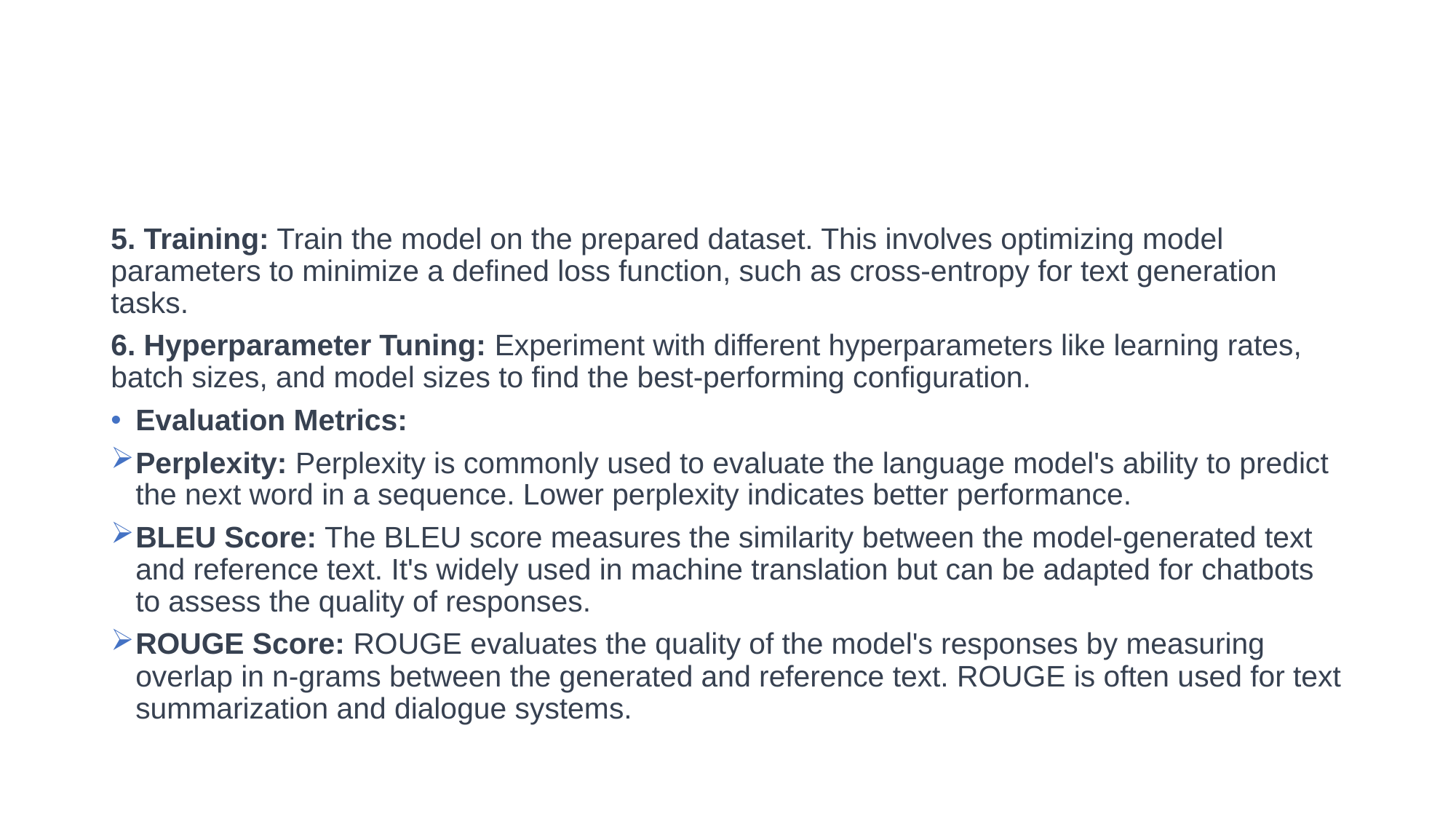

#
5. Training: Train the model on the prepared dataset. This involves optimizing model parameters to minimize a defined loss function, such as cross-entropy for text generation tasks.
6. Hyperparameter Tuning: Experiment with different hyperparameters like learning rates, batch sizes, and model sizes to find the best-performing configuration.
Evaluation Metrics:
Perplexity: Perplexity is commonly used to evaluate the language model's ability to predict the next word in a sequence. Lower perplexity indicates better performance.
BLEU Score: The BLEU score measures the similarity between the model-generated text and reference text. It's widely used in machine translation but can be adapted for chatbots to assess the quality of responses.
ROUGE Score: ROUGE evaluates the quality of the model's responses by measuring overlap in n-grams between the generated and reference text. ROUGE is often used for text summarization and dialogue systems.